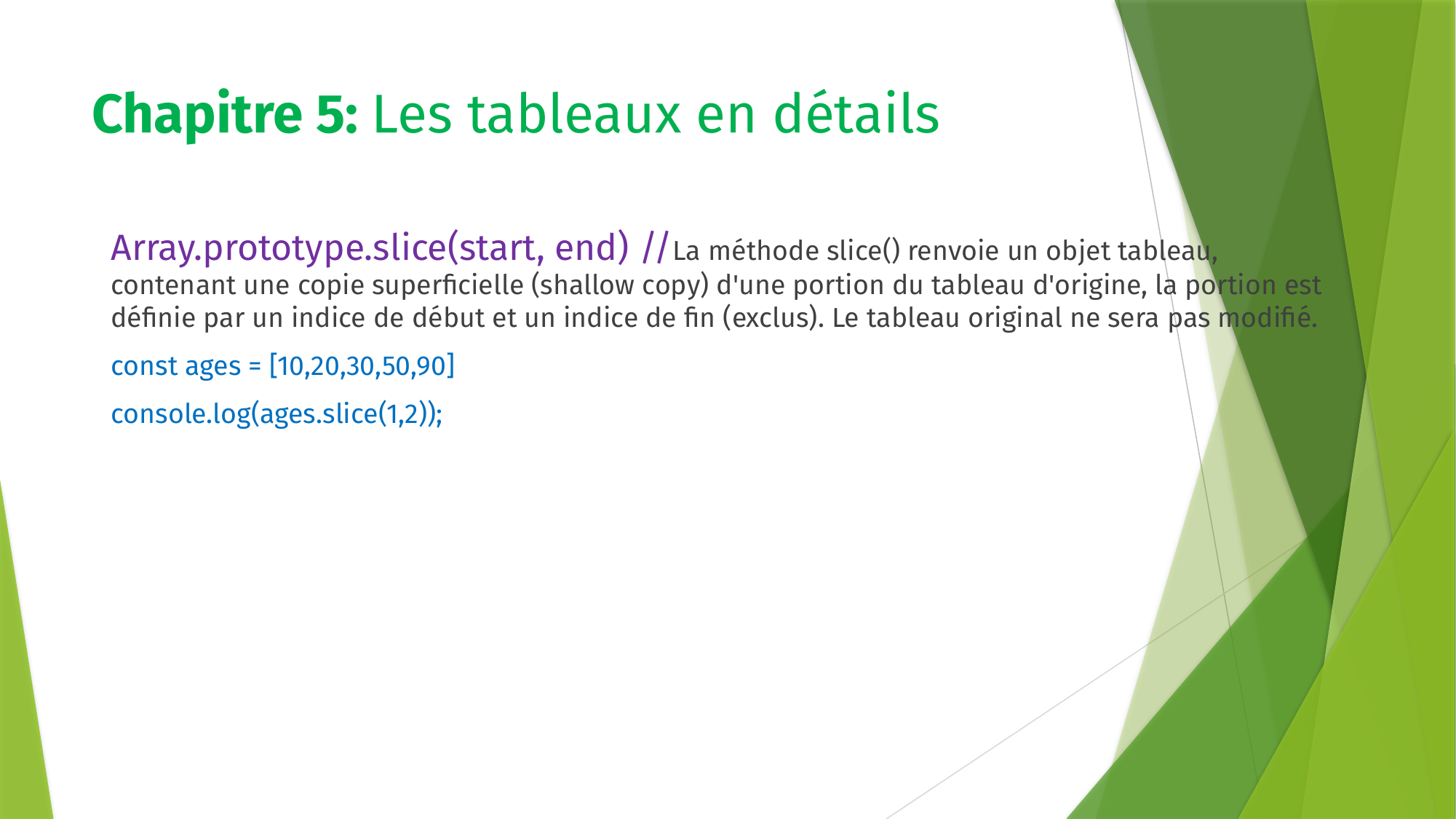

# Chapitre 5: Les tableaux en détails
Array.prototype.slice(start, end) //La méthode slice() renvoie un objet tableau, contenant une copie superficielle (shallow copy) d'une portion du tableau d'origine, la portion est définie par un indice de début et un indice de fin (exclus). Le tableau original ne sera pas modifié.
const ages = [10,20,30,50,90]
console.log(ages.slice(1,2));